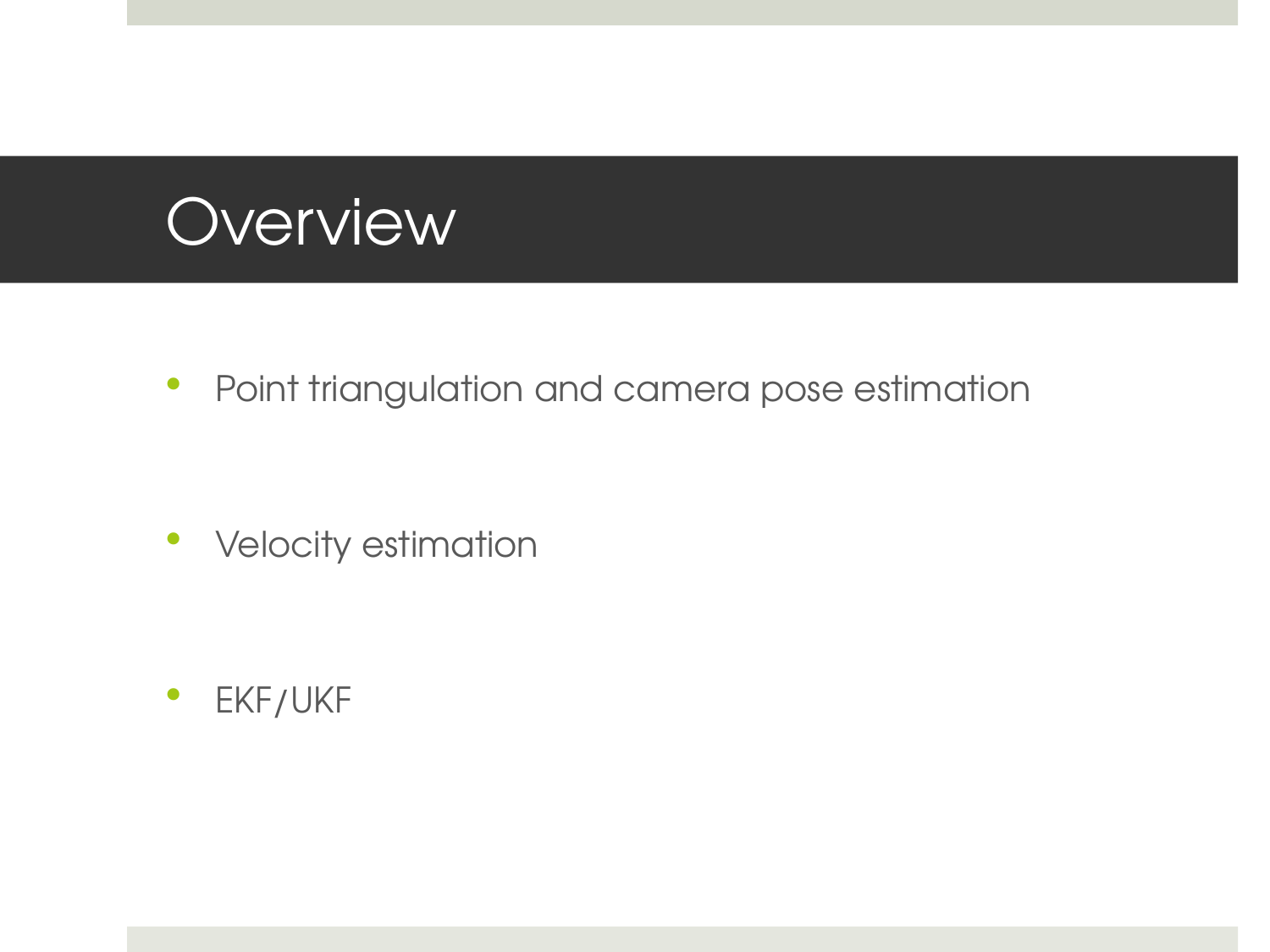

# Overview
Point triangulation and camera pose estimation

Velocity estimation

EKF/UKF